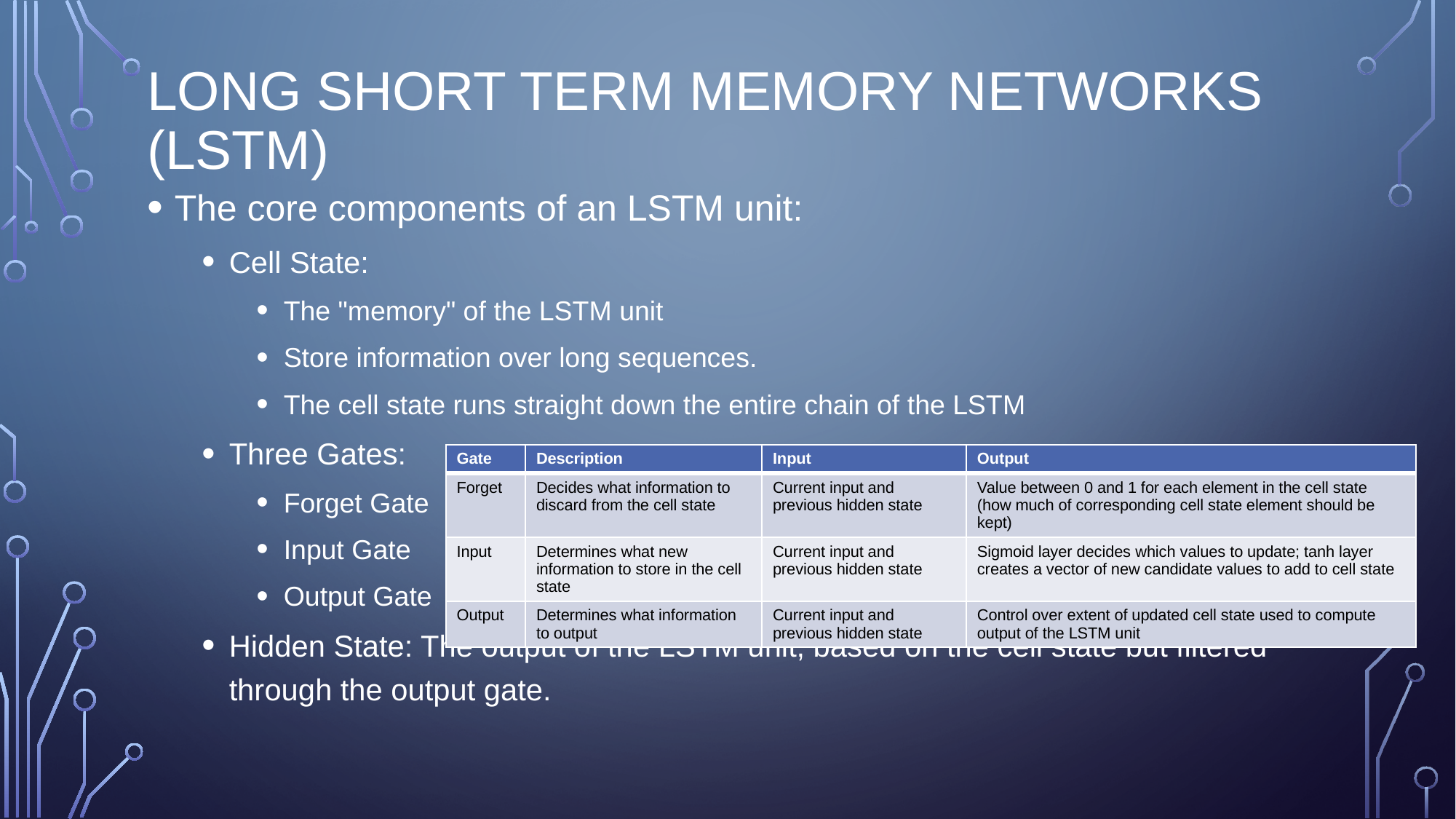

# Long Short term Memory Networks (LSTM)
The core components of an LSTM unit:
Cell State:
The "memory" of the LSTM unit
Store information over long sequences.
The cell state runs straight down the entire chain of the LSTM
Three Gates:
Forget Gate
Input Gate
Output Gate
Hidden State: The output of the LSTM unit; based on the cell state but filtered through the output gate.
| Gate | Description | Input | Output |
| --- | --- | --- | --- |
| Forget | Decides what information to discard from the cell state | Current input and previous hidden state | Value between 0 and 1 for each element in the cell state (how much of corresponding cell state element should be kept) |
| Input | Determines what new information to store in the cell state | Current input and previous hidden state | Sigmoid layer decides which values to update; tanh layer creates a vector of new candidate values to add to cell state |
| Output | Determines what information to output | Current input and previous hidden state | Control over extent of updated cell state used to compute output of the LSTM unit |